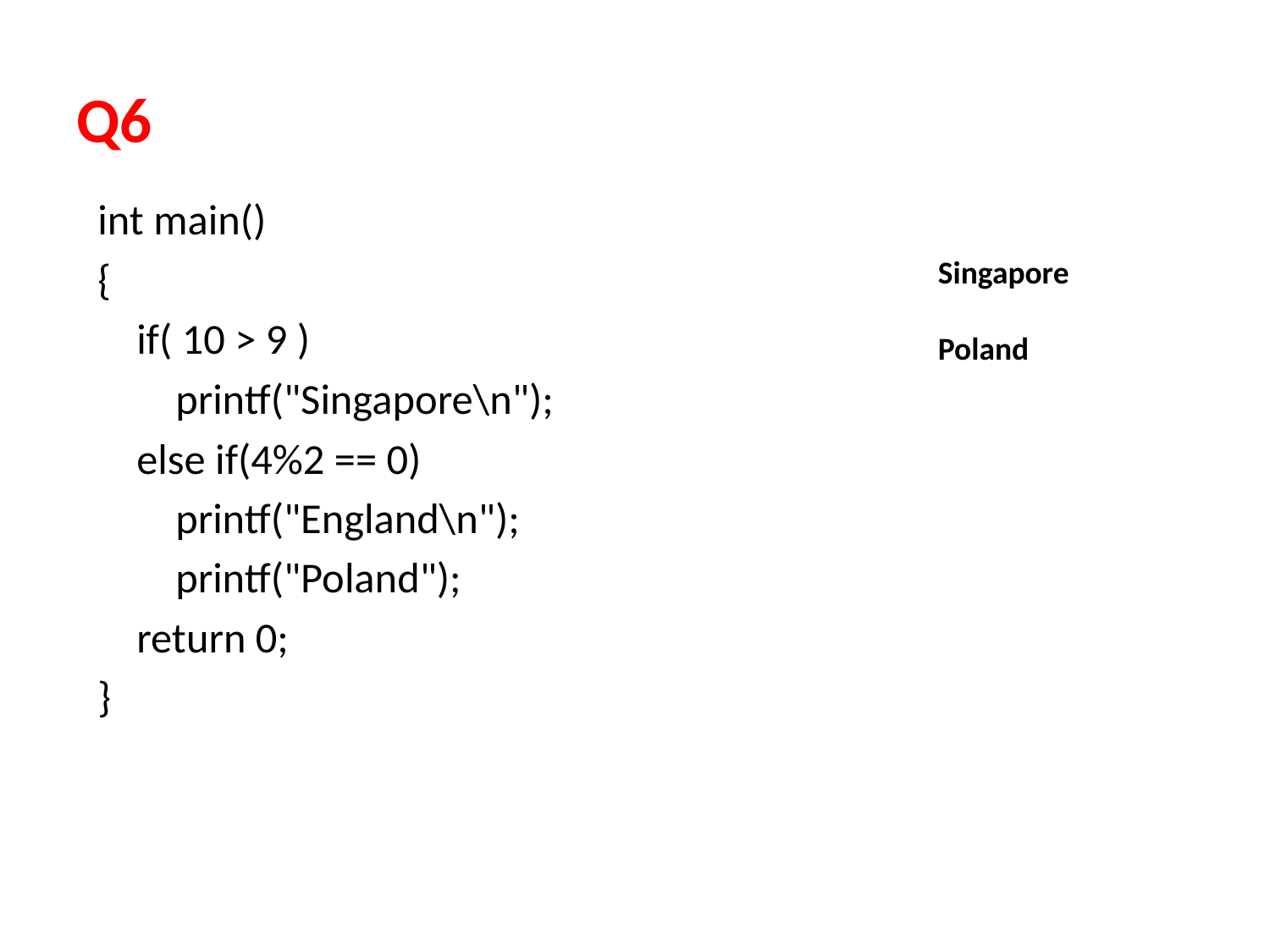

# Q6
int main()
{
    if( 10 > 9 )
        printf("Singapore\n");
    else if(4%2 == 0)
        printf("England\n");
        printf("Poland");
    return 0;
}
Singapore

Poland